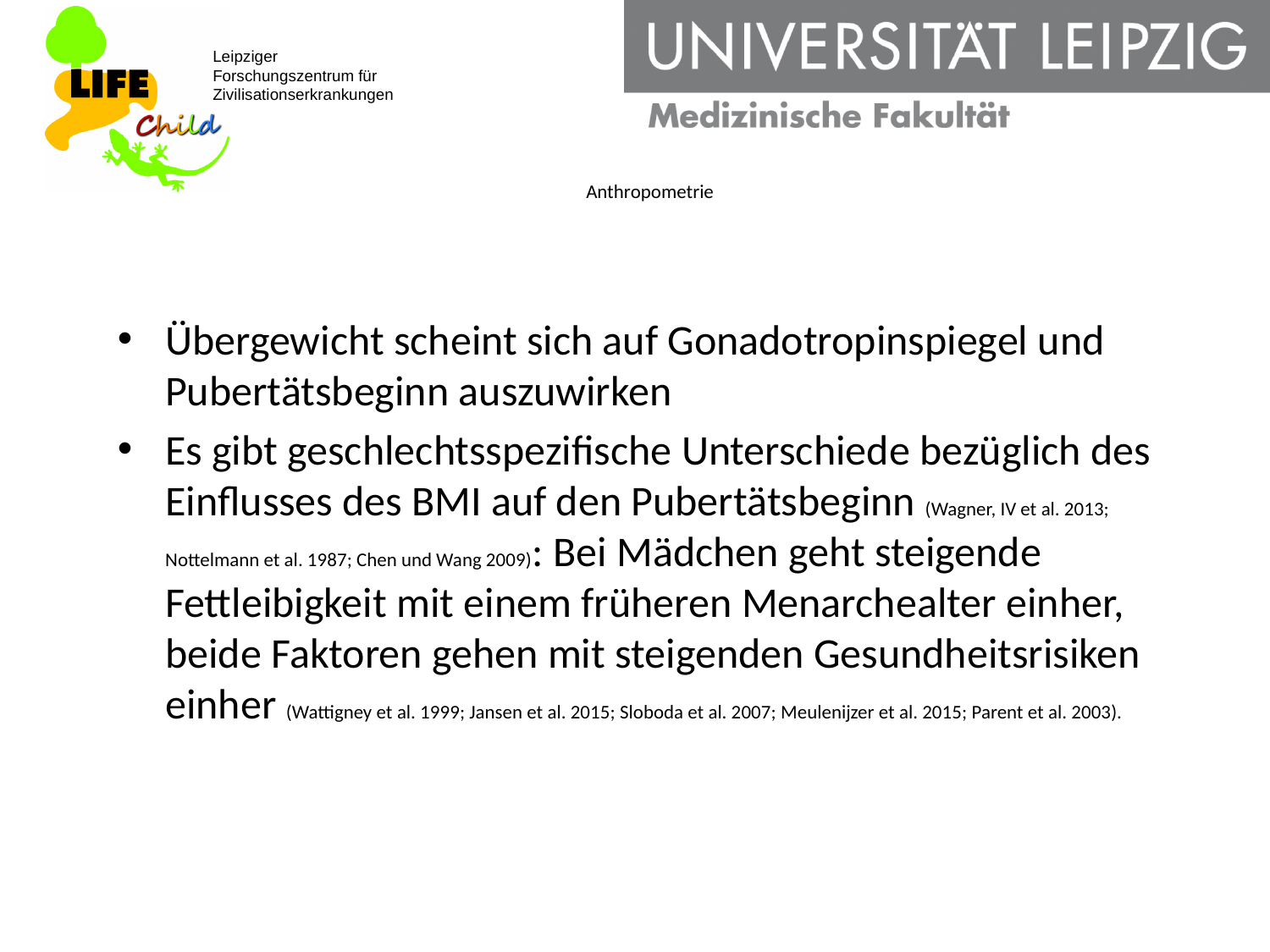

# Anthropometrie
Übergewicht scheint sich auf Gonadotropinspiegel und Pubertätsbeginn auszuwirken
Es gibt geschlechtsspezifische Unterschiede bezüglich des Einflusses des BMI auf den Pubertätsbeginn (Wagner, IV et al. 2013; Nottelmann et al. 1987; Chen und Wang 2009): Bei Mädchen geht steigende Fettleibigkeit mit einem früheren Menarchealter einher, beide Faktoren gehen mit steigenden Gesundheitsrisiken einher (Wattigney et al. 1999; Jansen et al. 2015; Sloboda et al. 2007; Meulenijzer et al. 2015; Parent et al. 2003).